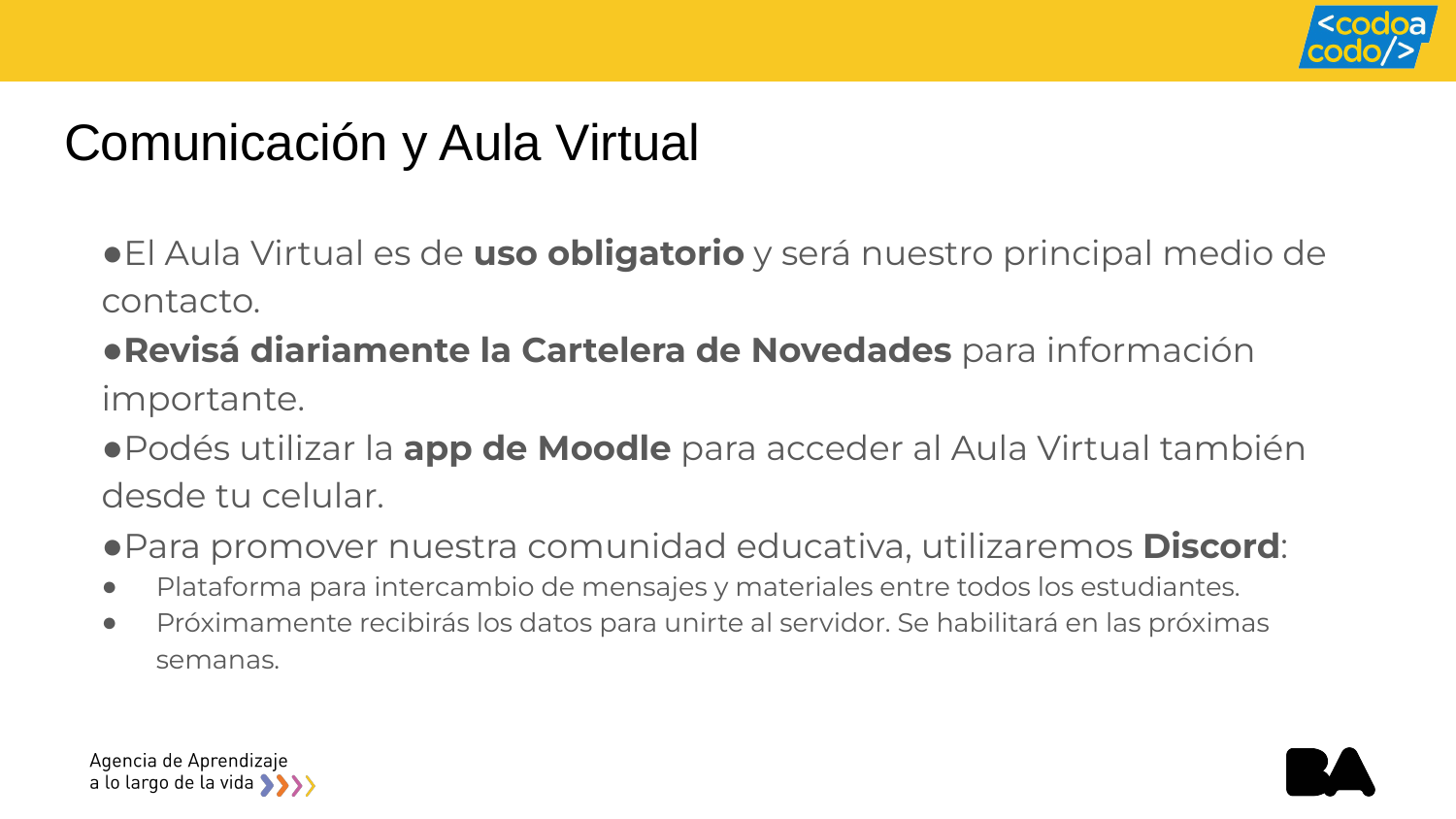

# Comunicación y Aula Virtual
●El Aula Virtual es de uso obligatorio y será nuestro principal medio de contacto.
●Revisá diariamente la Cartelera de Novedades para información importante.
●Podés utilizar la app de Moodle para acceder al Aula Virtual también desde tu celular.
●Para promover nuestra comunidad educativa, utilizaremos Discord:
Plataforma para intercambio de mensajes y materiales entre todos los estudiantes.
Próximamente recibirás los datos para unirte al servidor. Se habilitará en las próximas semanas.